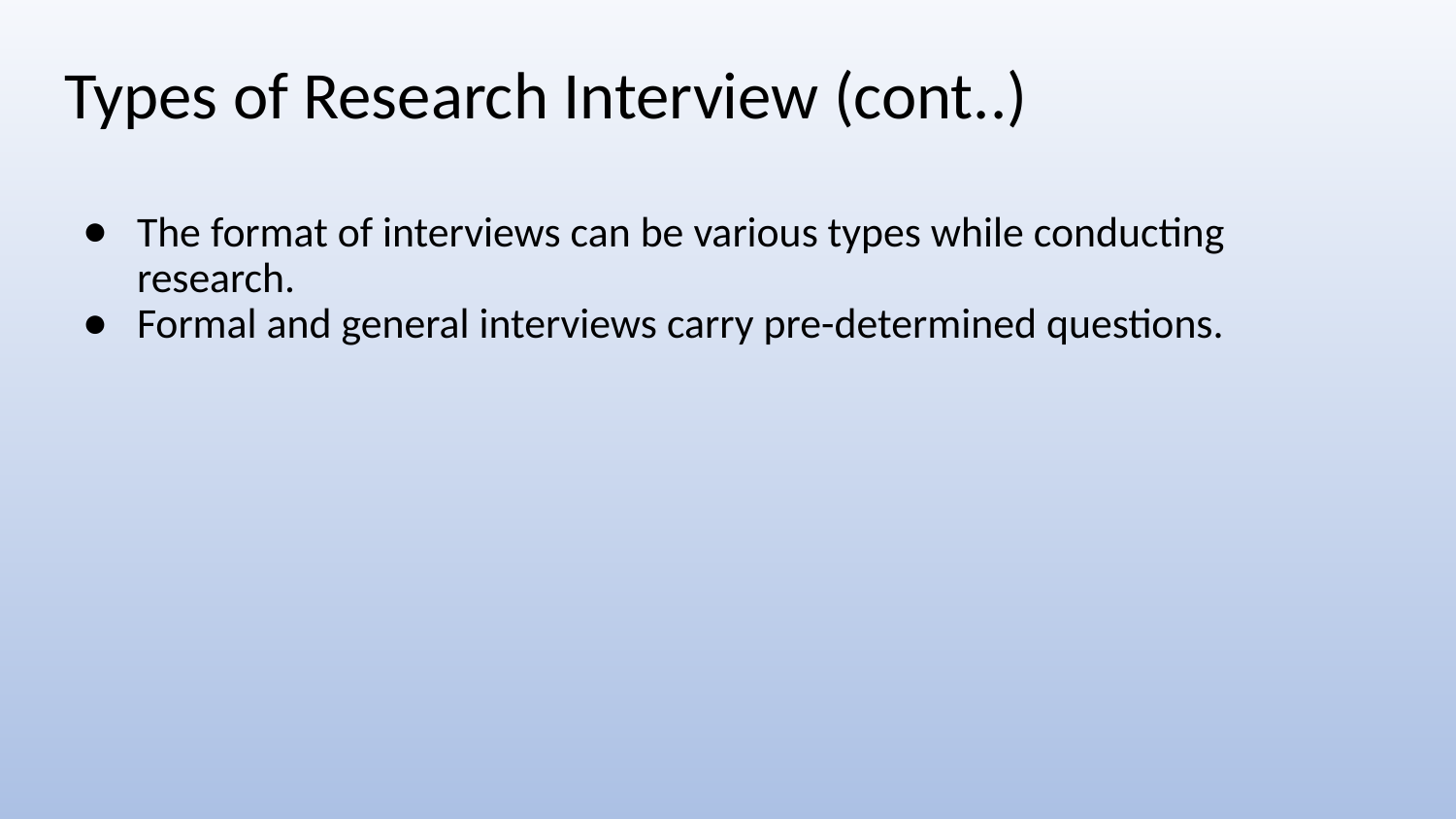

# Types of Research Interview (cont..)
The format of interviews can be various types while conducting research.
Formal and general interviews carry pre-determined questions.